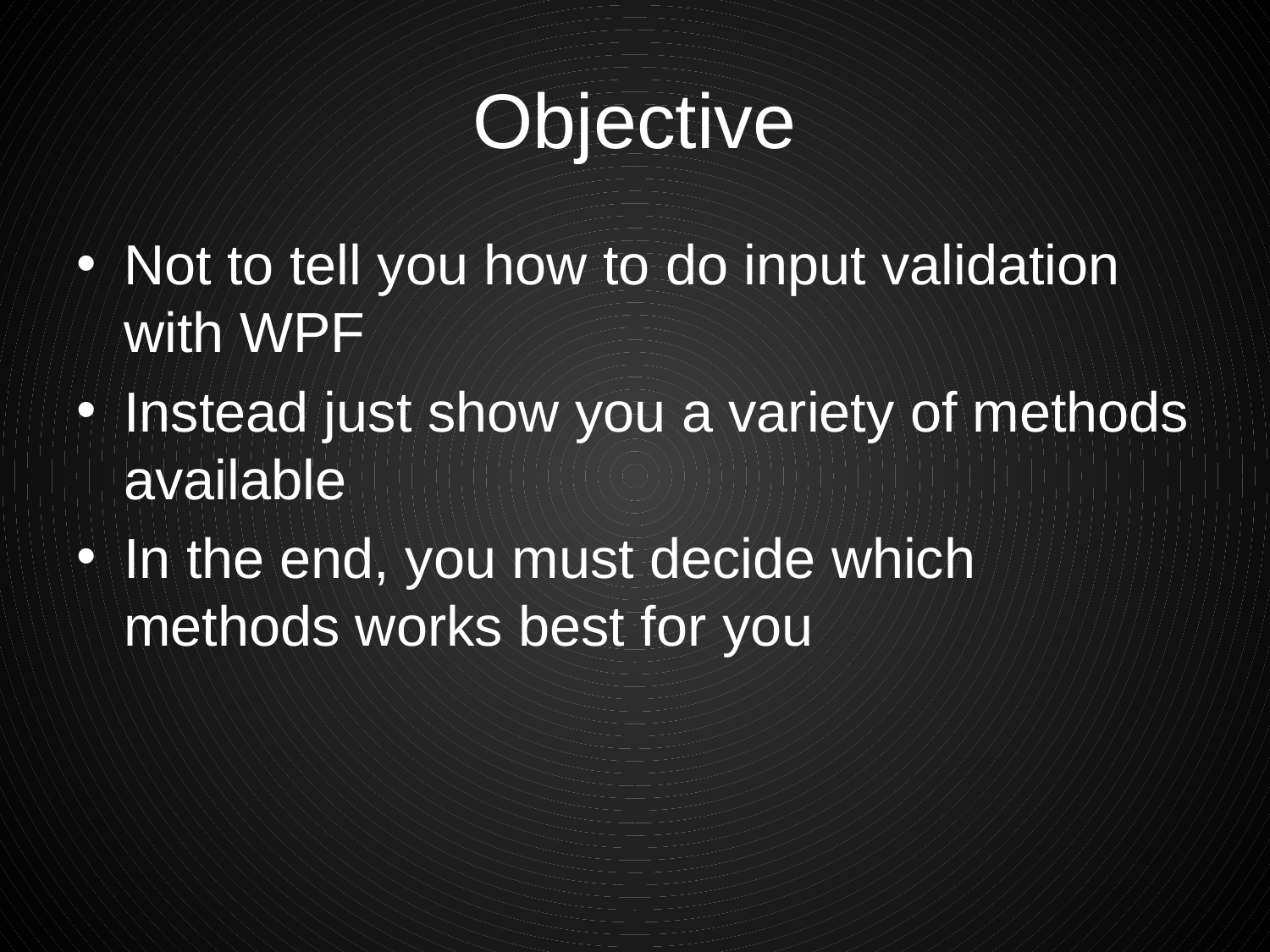

# Objective
Not to tell you how to do input validation with WPF
Instead just show you a variety of methods available
In the end, you must decide which methods works best for you